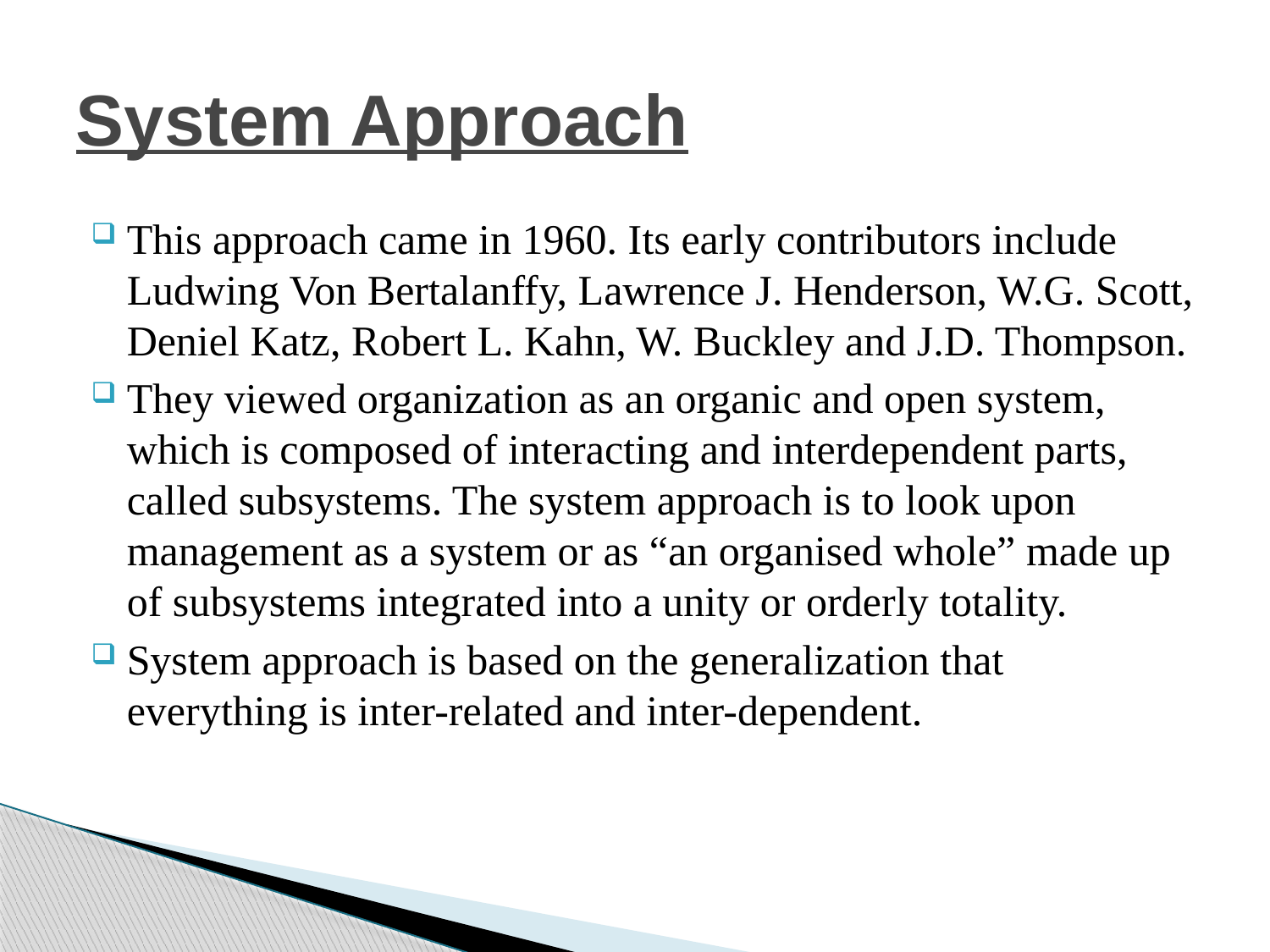

# System Approach
This approach came in 1960. Its early contributors include Ludwing Von Bertalanffy, Lawrence J. Henderson, W.G. Scott, Deniel Katz, Robert L. Kahn, W. Buckley and J.D. Thompson.
They viewed organization as an organic and open system, which is composed of interacting and interdependent parts, called subsystems. The system approach is to look upon management as a system or as “an organised whole” made up of sub­systems integrated into a unity or orderly totality.
System approach is based on the generalization that everything is inter-related and inter-dependent.